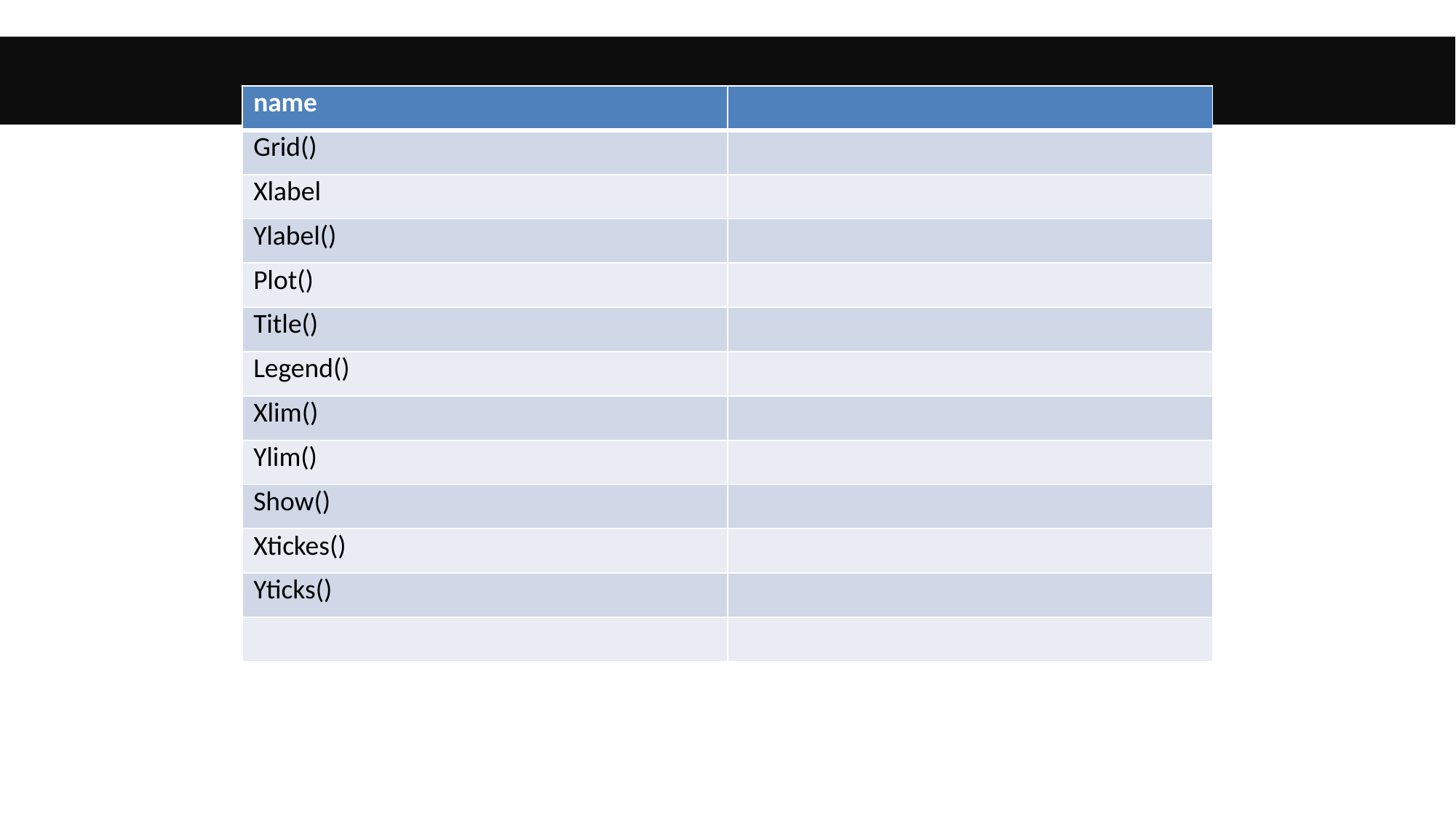

#
| name |  |
| --- | --- |
| Grid() |  |
| Xlabel |  |
| Ylabel() |  |
| Plot() |  |
| Title() |  |
| Legend() |  |
| Xlim() |  |
| Ylim() |  |
| Show() |  |
| Xtickes() |  |
| Yticks() |  |
|  |  |